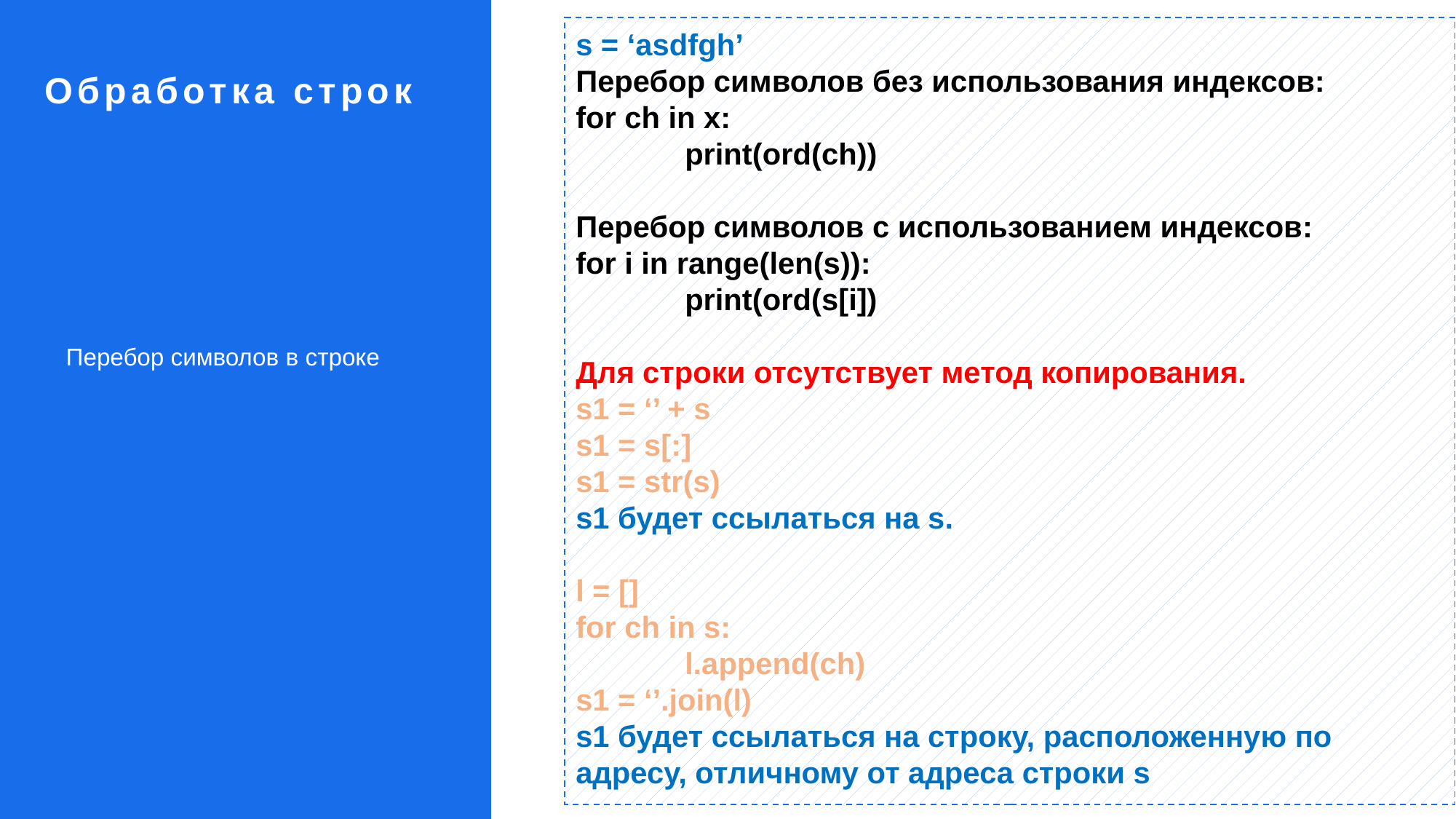

s = ‘asdfgh’
Перебор символов без использования индексов:
for ch in x:
	print(ord(ch))

Перебор символов с использованием индексов:
for i in range(len(s)):
	print(ord(s[i])

Для строки отсутствует метод копирования.
s1 = ‘’ + s
s1 = s[:]
s1 = str(s)
s1 будет ссылаться на s.

l = []
for ch in s:
	l.append(ch)
s1 = ‘’.join(l)
s1 будет ссылаться на строку, расположенную по адресу, отличному от адреса строки s
Обработка строк
Перебор символов в строке